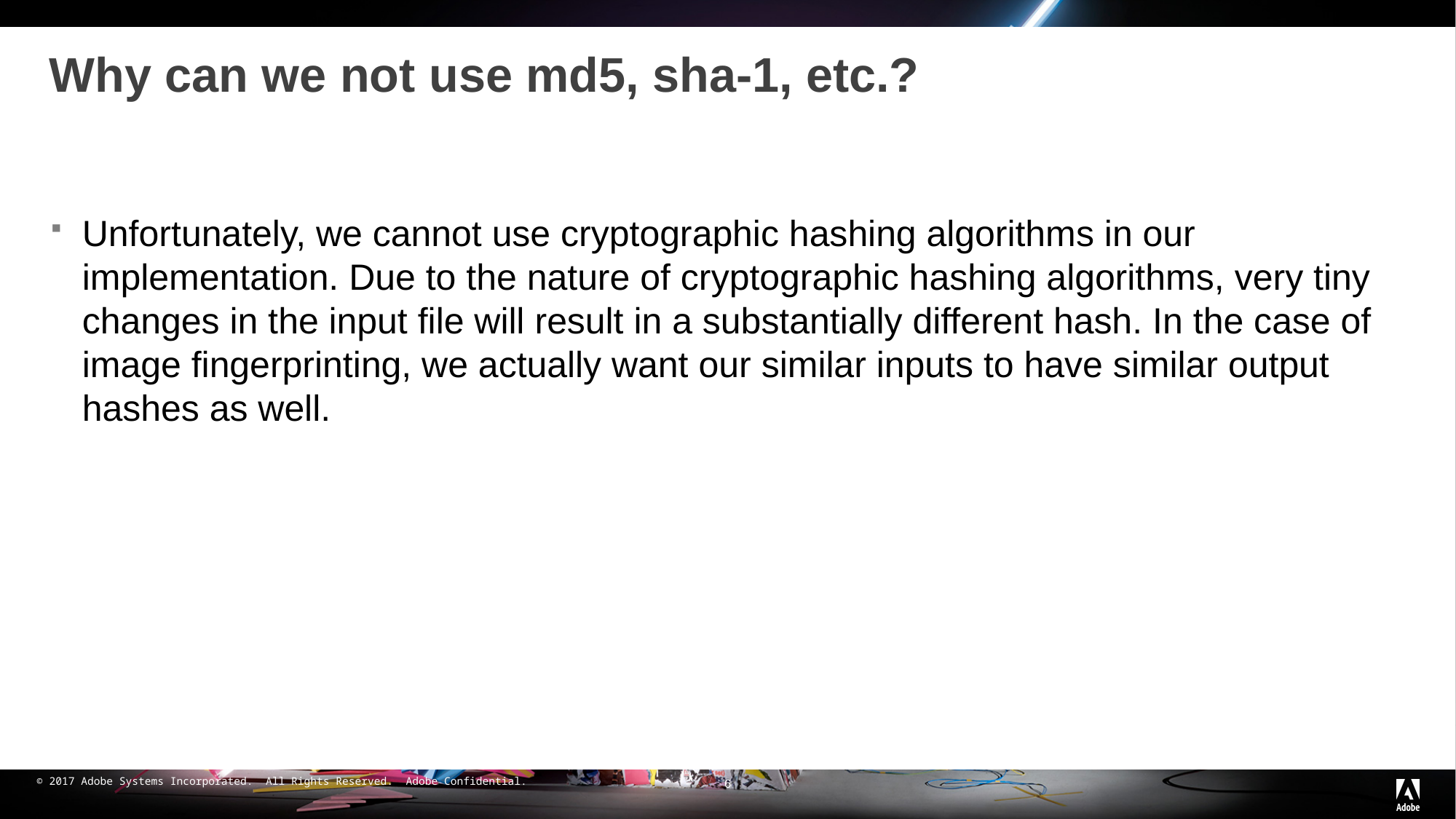

# Why can we not use md5, sha-1, etc.?
Unfortunately, we cannot use cryptographic hashing algorithms in our implementation. Due to the nature of cryptographic hashing algorithms, very tiny changes in the input file will result in a substantially different hash. In the case of image fingerprinting, we actually want our similar inputs to have similar output hashes as well.

6